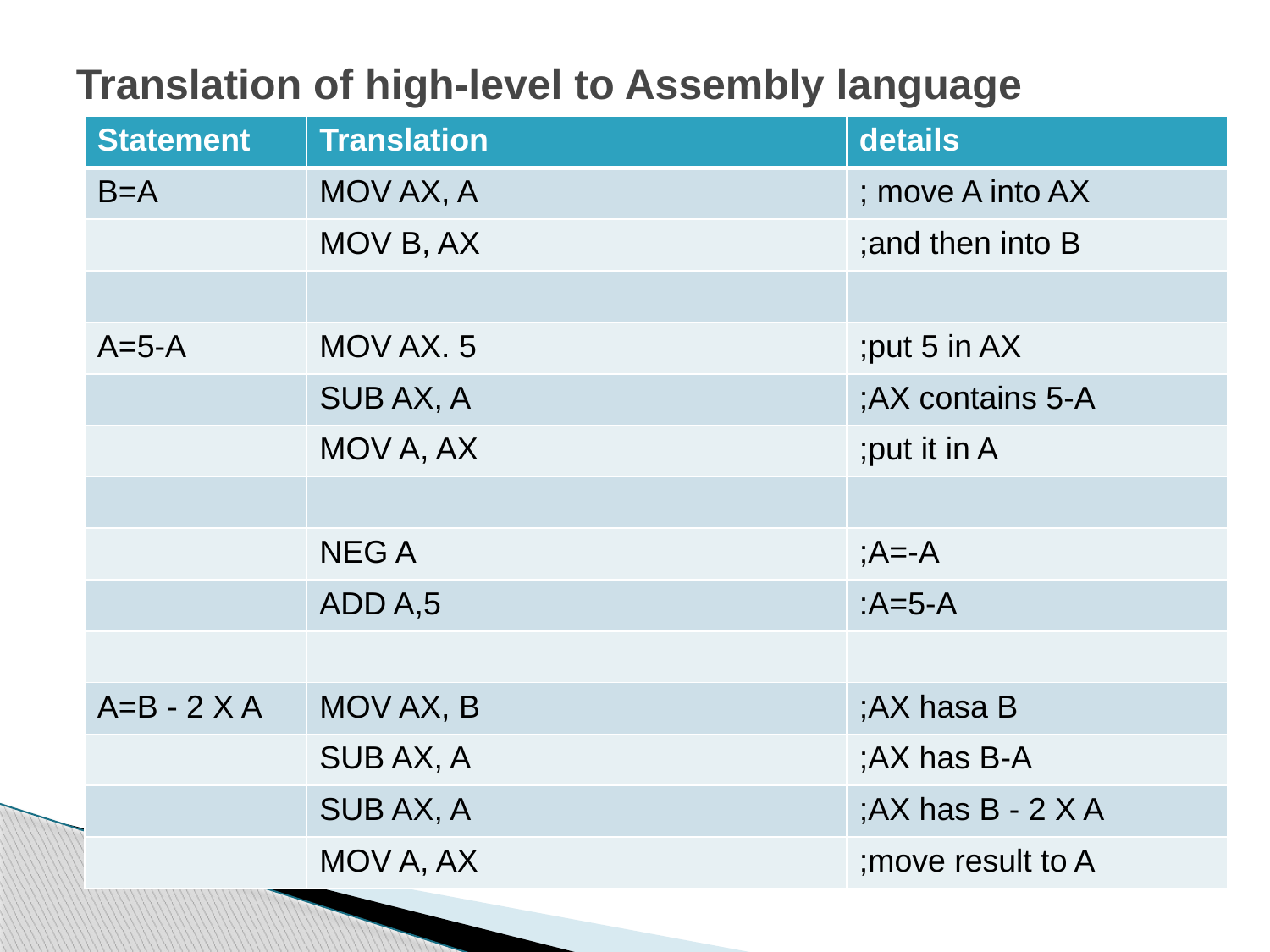

# Translation of high-level to Assembly language
| Statement | Translation | details |
| --- | --- | --- |
| B=A | MOV AX, A | ; move A into AX |
|  | MOV B, AX | ;and then into B |
|  |  |  |
| A=5-A | MOV AX. 5 | ;put 5 in AX |
|  | SUB AX, A | ;AX contains 5-A |
|  | MOV A, AX | ;put it in A |
|  |  |  |
|  | NEG A | ;A=-A |
|  | ADD A,5 | :A=5-A |
|  |  |  |
| A=B - 2 X A | MOV AX, B | ;AX hasa B |
|  | SUB AX, A | ;AX has B-A |
|  | SUB AX, A | ;AX has B - 2 X A |
|  | MOV A, AX | ;move result to A |